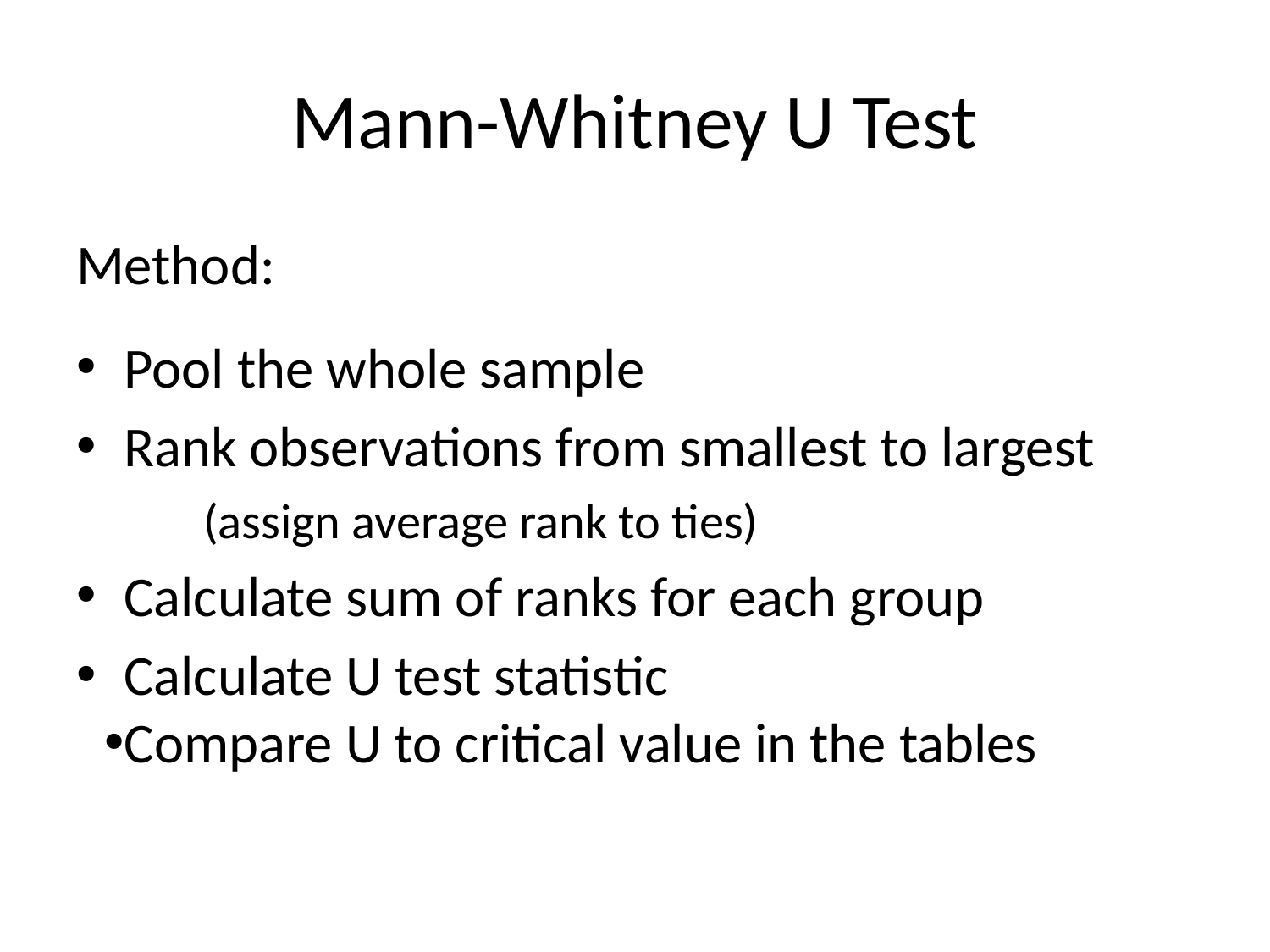

# Mann-Whitney U Test
Method:

Pool the whole sample
Rank observations from smallest to largest
	(assign average rank to ties)
Calculate sum of ranks for each group
Calculate U test statistic
Compare U to critical value in the tables